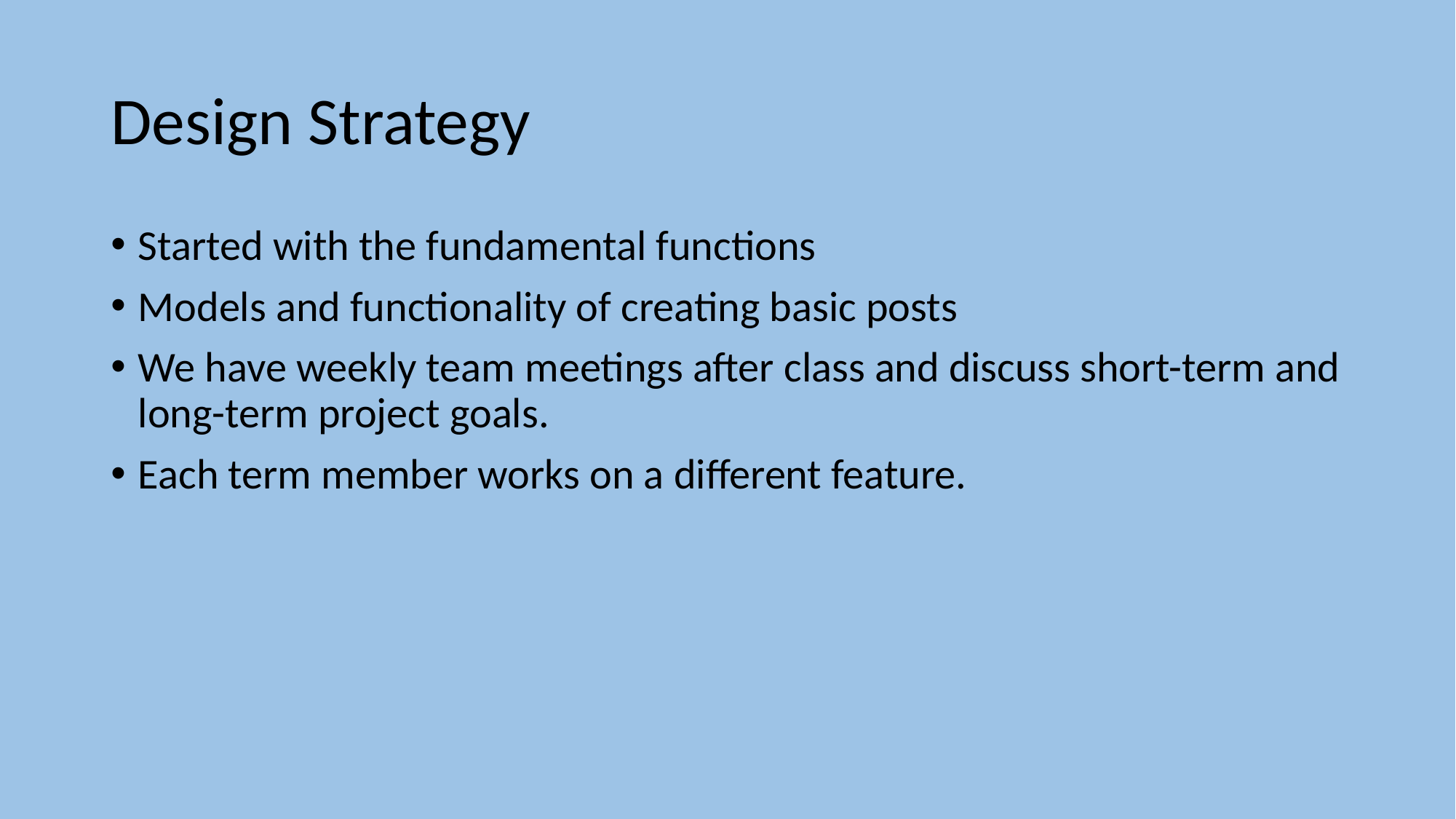

# Design Strategy
Started with the fundamental functions
Models and functionality of creating basic posts
We have weekly team meetings after class and discuss short-term and long-term project goals.
Each term member works on a different feature.